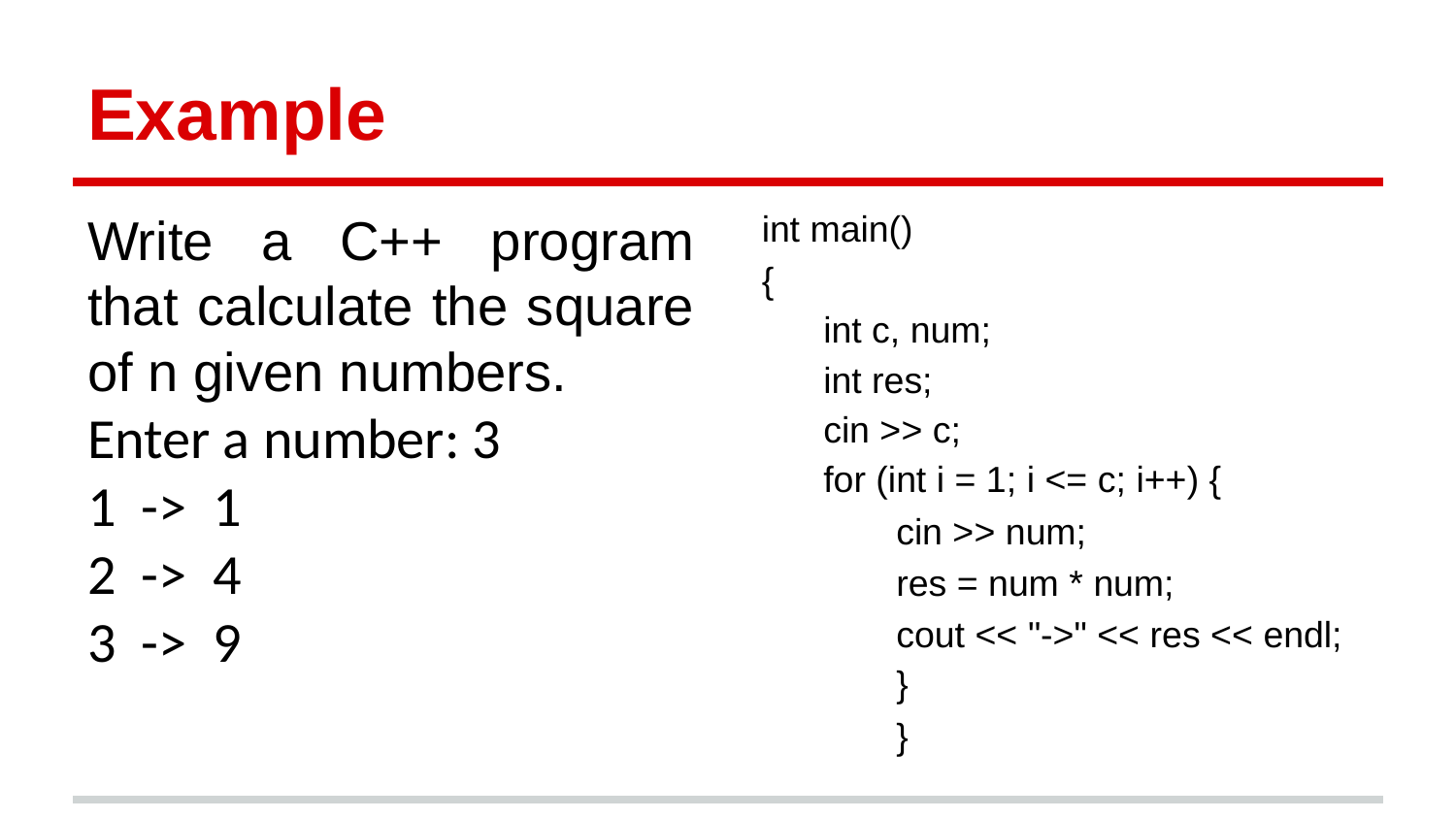

# Example
Write a C++ program that calculate the square of n given numbers.
Enter a number: 3
1  ->  1
2  ->  4
3  ->  9

int main()
{
int c, num;
int res;
cin >> c;
for (int i = 1; i <= c; i++) {
cin >> num;
res = num * num;
cout << "->" << res << endl;
}
}